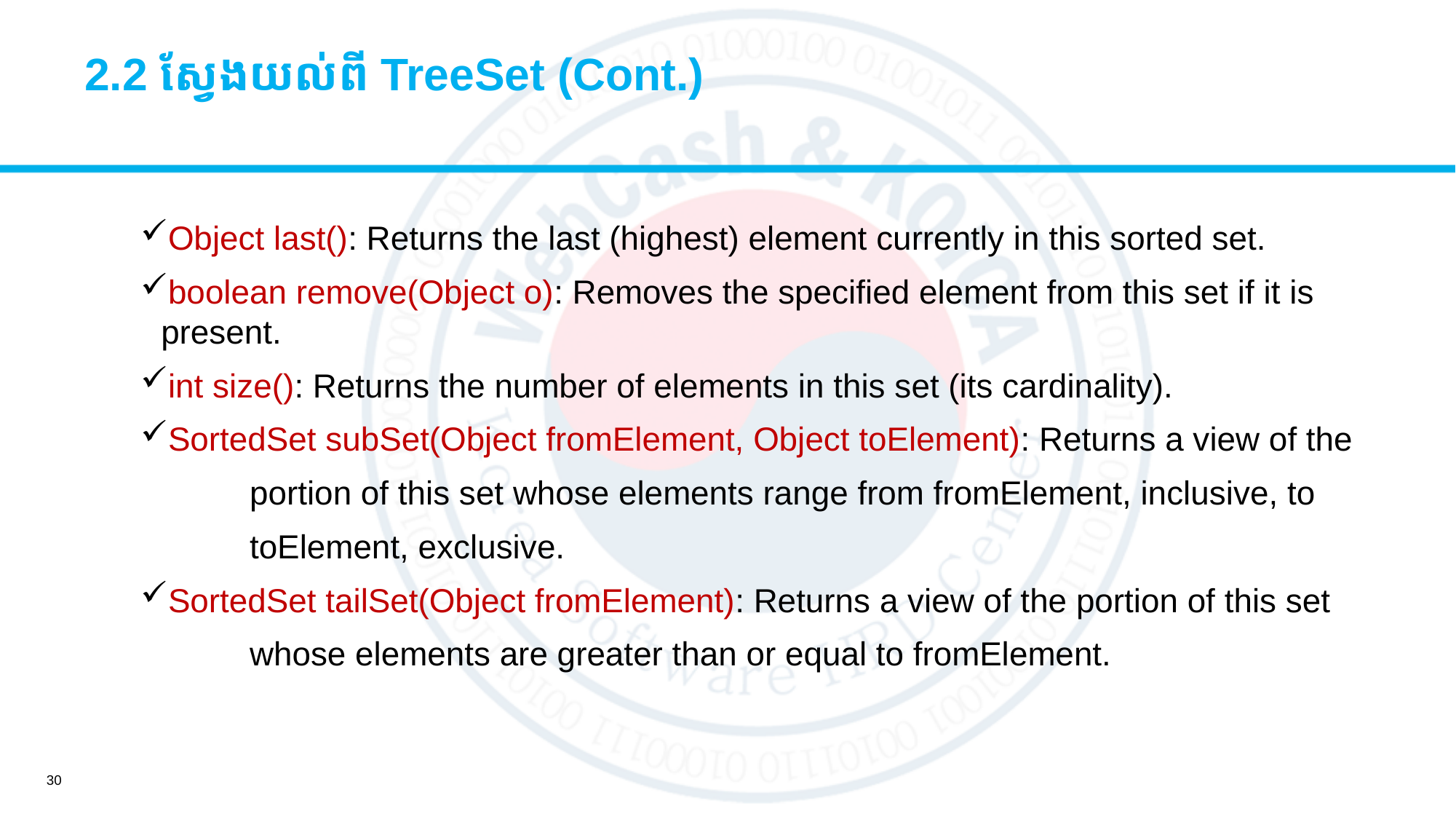

# 2.2 ស្វែងយល់ពី TreeSet (Cont.)
Object last(): Returns the last (highest) element currently in this sorted set.
boolean remove(Object o): Removes the specified element from this set if it is present.
int size(): Returns the number of elements in this set (its cardinality).
SortedSet subSet(Object fromElement, Object toElement): Returns a view of the
	portion of this set whose elements range from fromElement, inclusive, to
	toElement, exclusive.
SortedSet tailSet(Object fromElement): Returns a view of the portion of this set
	whose elements are greater than or equal to fromElement.

30